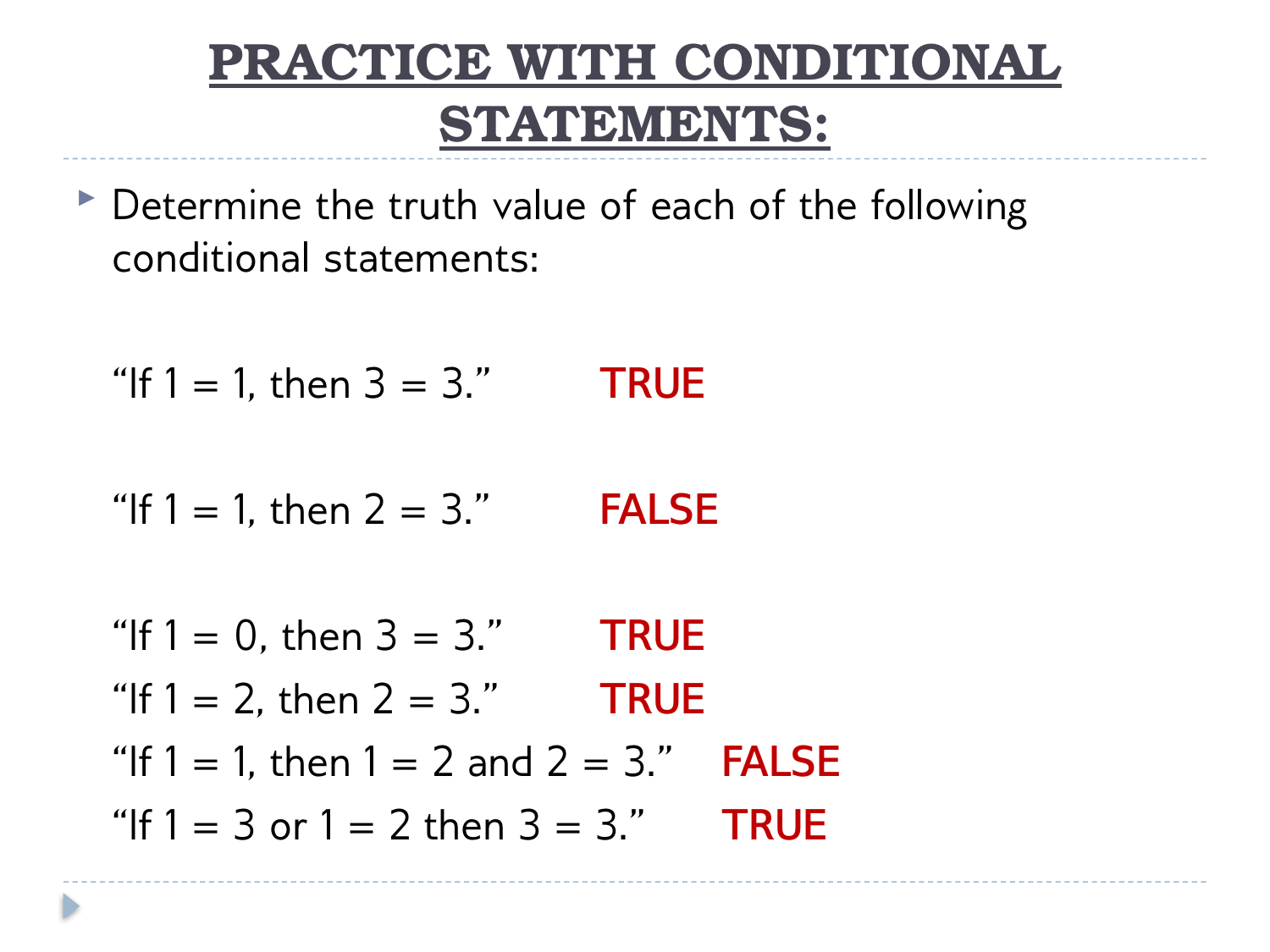

# PRACTICE WITH CONDITIONAL STATEMENTS:
Determine the truth value of each of the following conditional statements:

	“If 1 = 1, then 3 = 3.”			TRUE

	“If 1 = 1, then 2 = 3.”			FALSE

	“If 1 = 0, then 3 = 3.” 			TRUE
	“If 1 = 2, then 2 = 3.”			TRUE
	“If 1 = 1, then 1 = 2 and 2 = 3.”		FALSE
	“If 1 = 3 or 1 = 2 then 3 = 3.”		TRUE